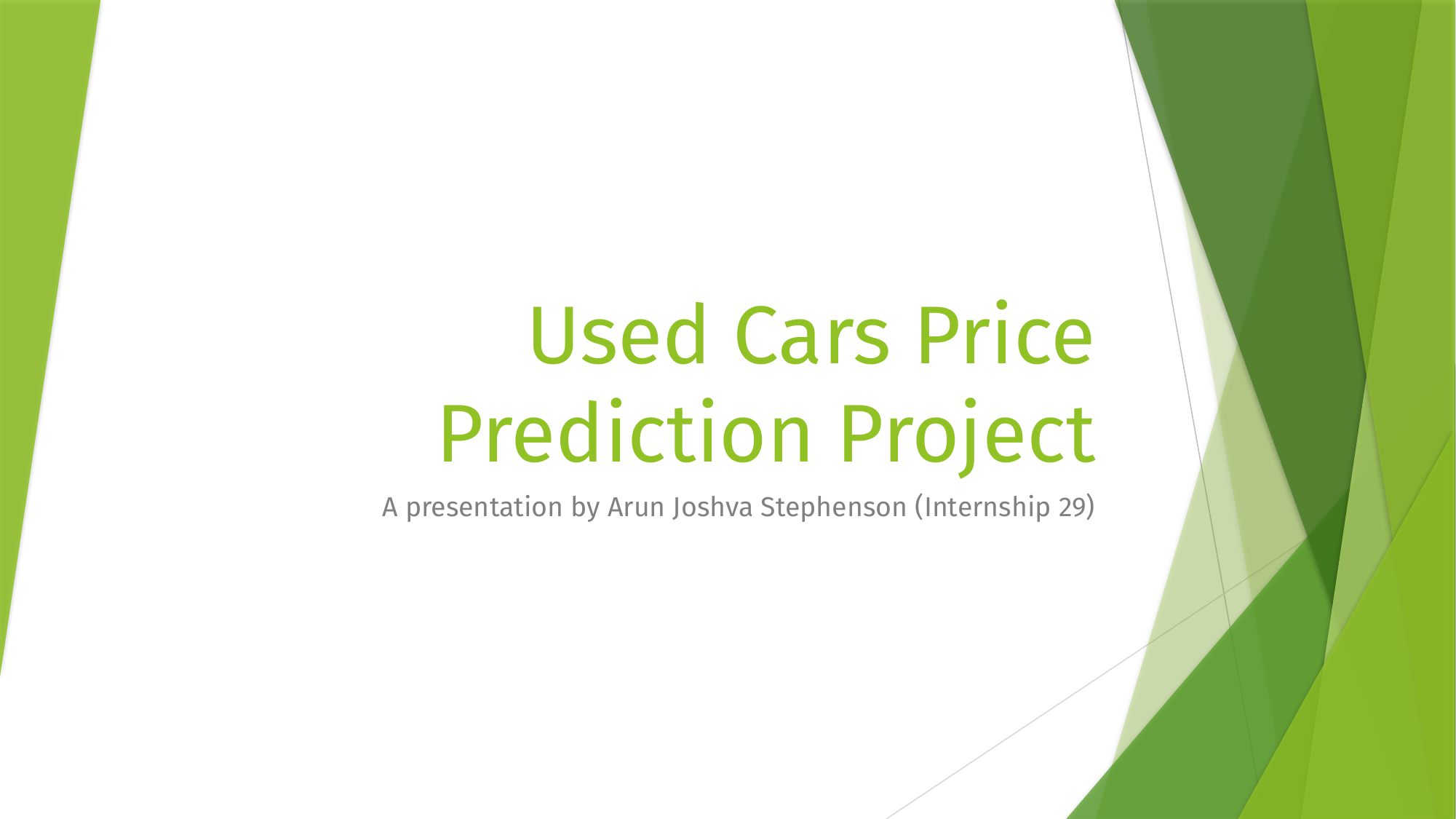

# Used Cars Price Prediction Project
A presentation by Arun Joshva Stephenson (Internship 29)